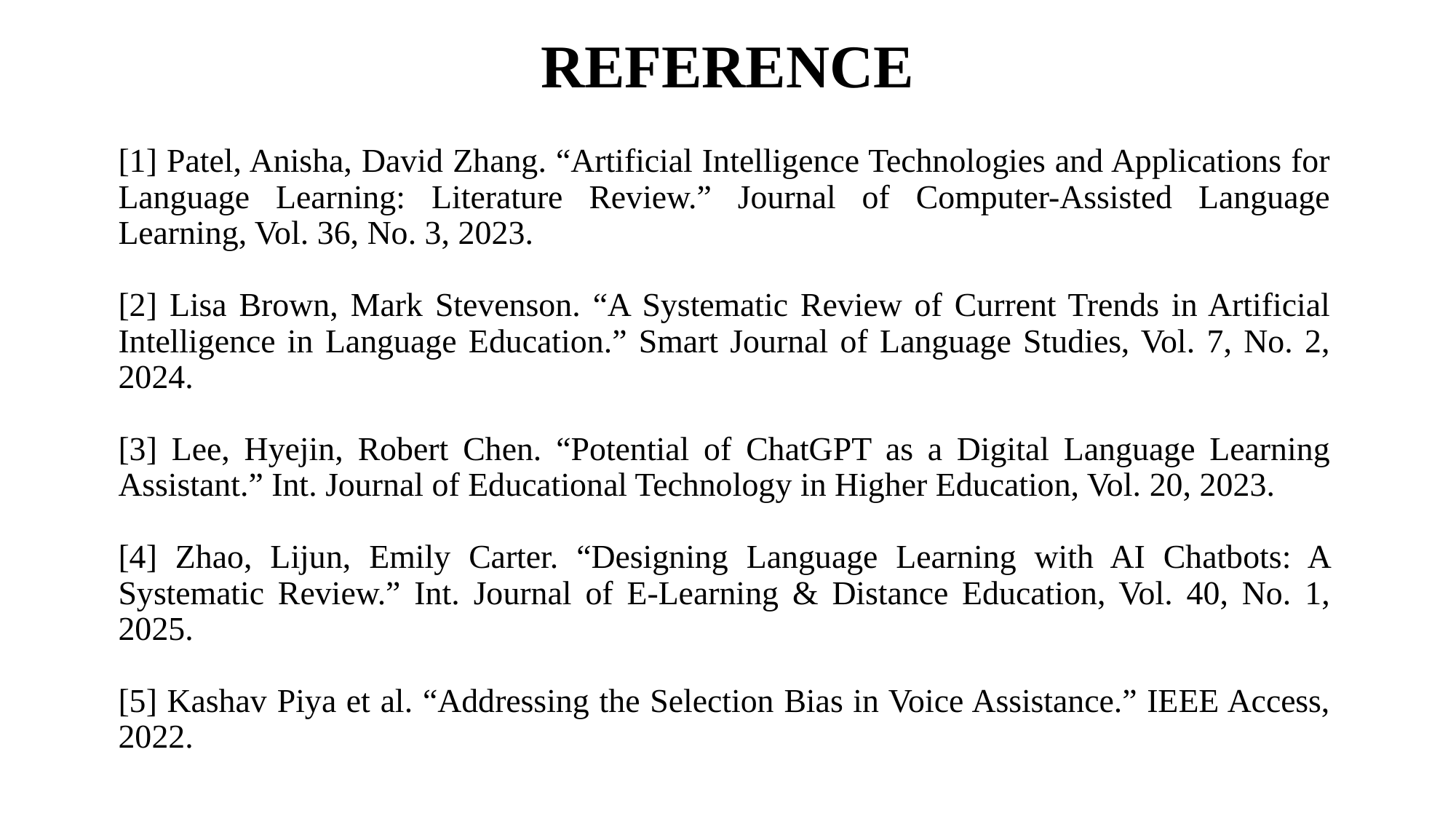

# REFERENCE
[1] Patel, Anisha, David Zhang. “Artificial Intelligence Technologies and Applications for Language Learning: Literature Review.” Journal of Computer-Assisted Language Learning, Vol. 36, No. 3, 2023.

[2] Lisa Brown, Mark Stevenson. “A Systematic Review of Current Trends in Artificial Intelligence in Language Education.” Smart Journal of Language Studies, Vol. 7, No. 2, 2024.

[3] Lee, Hyejin, Robert Chen. “Potential of ChatGPT as a Digital Language Learning Assistant.” Int. Journal of Educational Technology in Higher Education, Vol. 20, 2023.

[4] Zhao, Lijun, Emily Carter. “Designing Language Learning with AI Chatbots: A Systematic Review.” Int. Journal of E-Learning & Distance Education, Vol. 40, No. 1, 2025.

[5] Kashav Piya et al. “Addressing the Selection Bias in Voice Assistance.” IEEE Access, 2022.
25